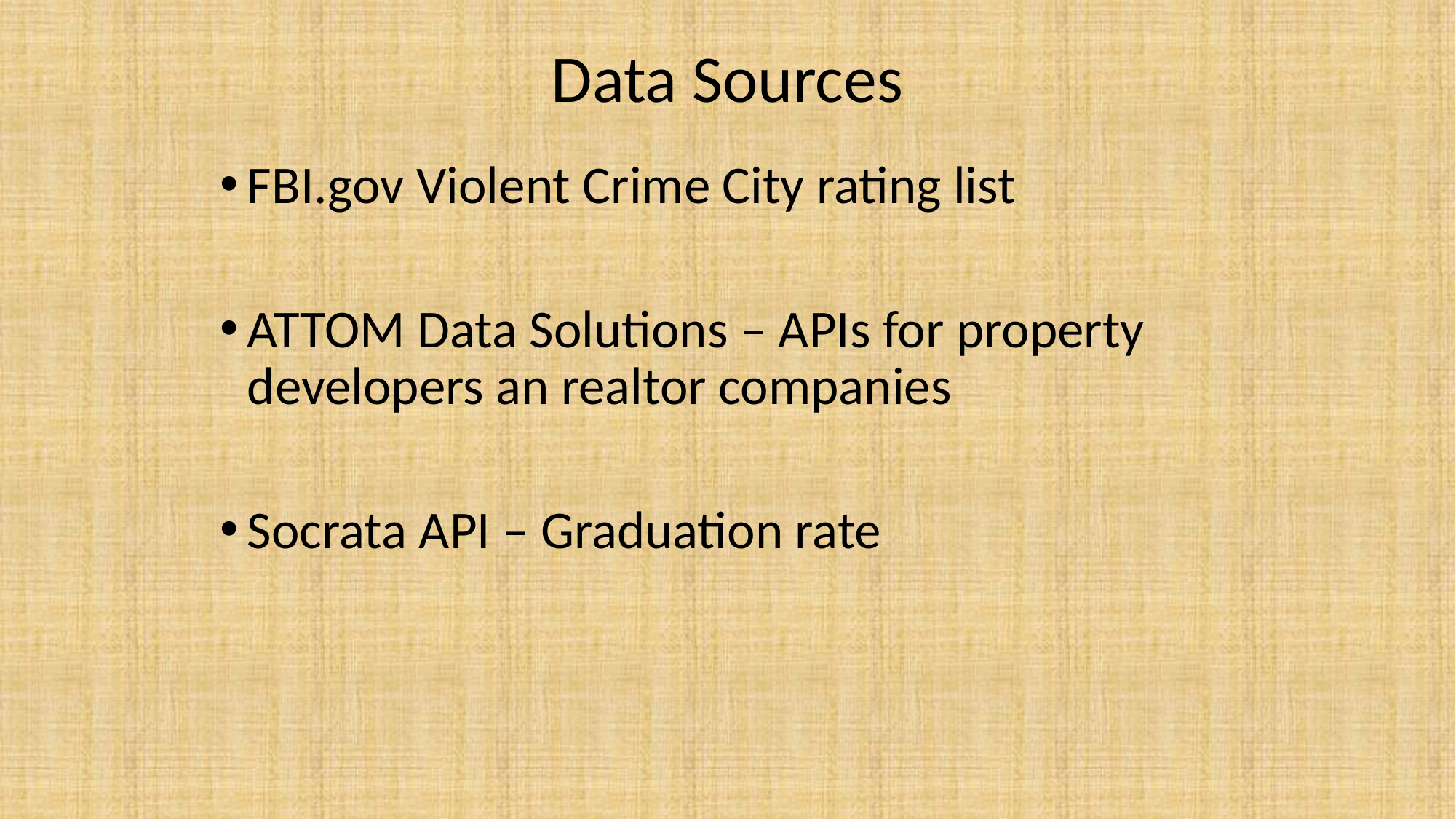

# Data Sources
FBI.gov Violent Crime City rating list

ATTOM Data Solutions – APIs for property developers an realtor companies

Socrata API – Graduation rate